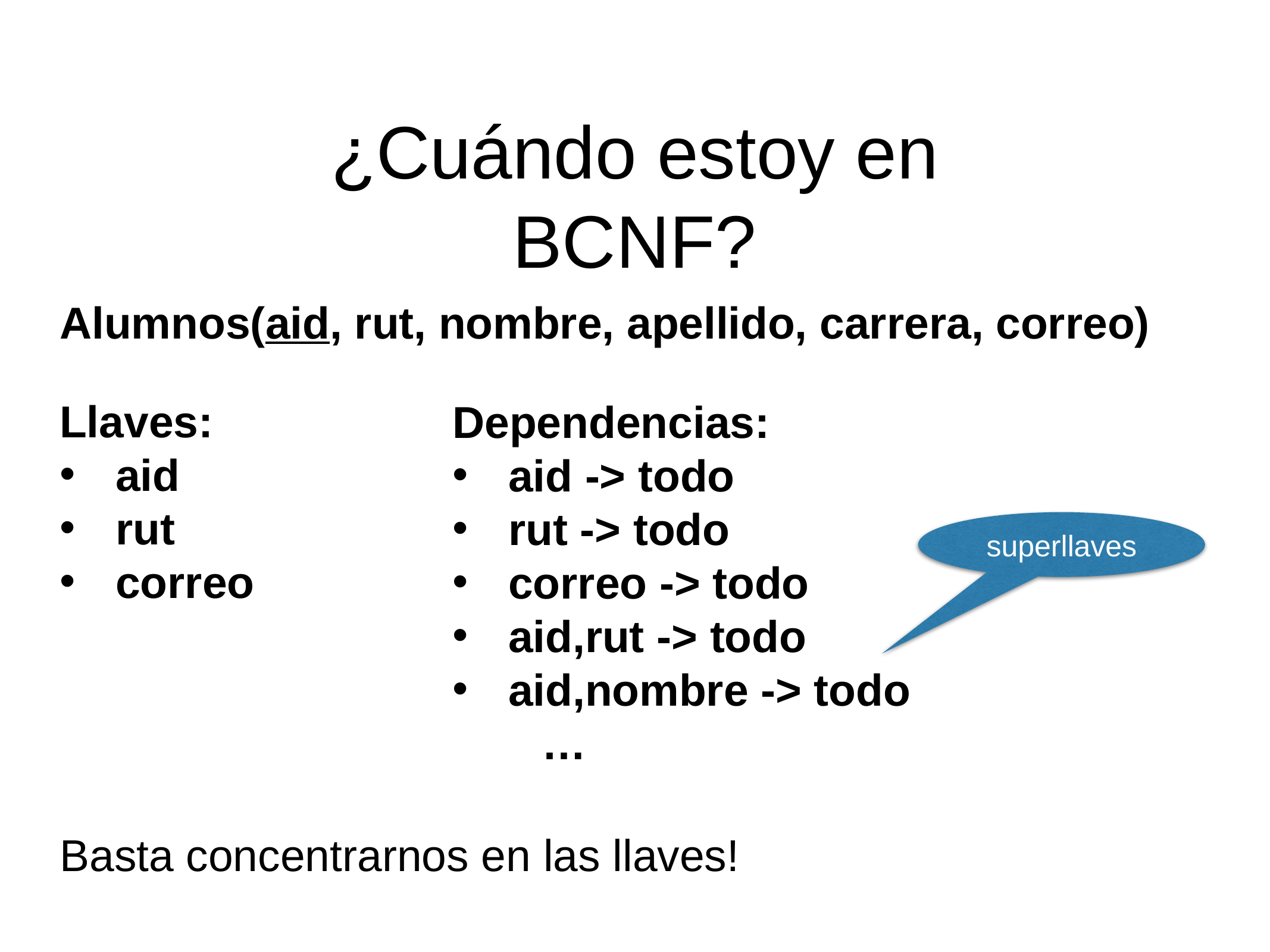

¿Cuándo estoy en BCNF?
Alumnos(aid, rut, nombre, apellido, carrera, correo)
Llaves:
aid
rut
correo
Dependencias:
aid -> todo
rut -> todo
correo -> todo
aid,rut -> todo
aid,nombre -> todo
	…
superllaves
Basta concentrarnos en las llaves!